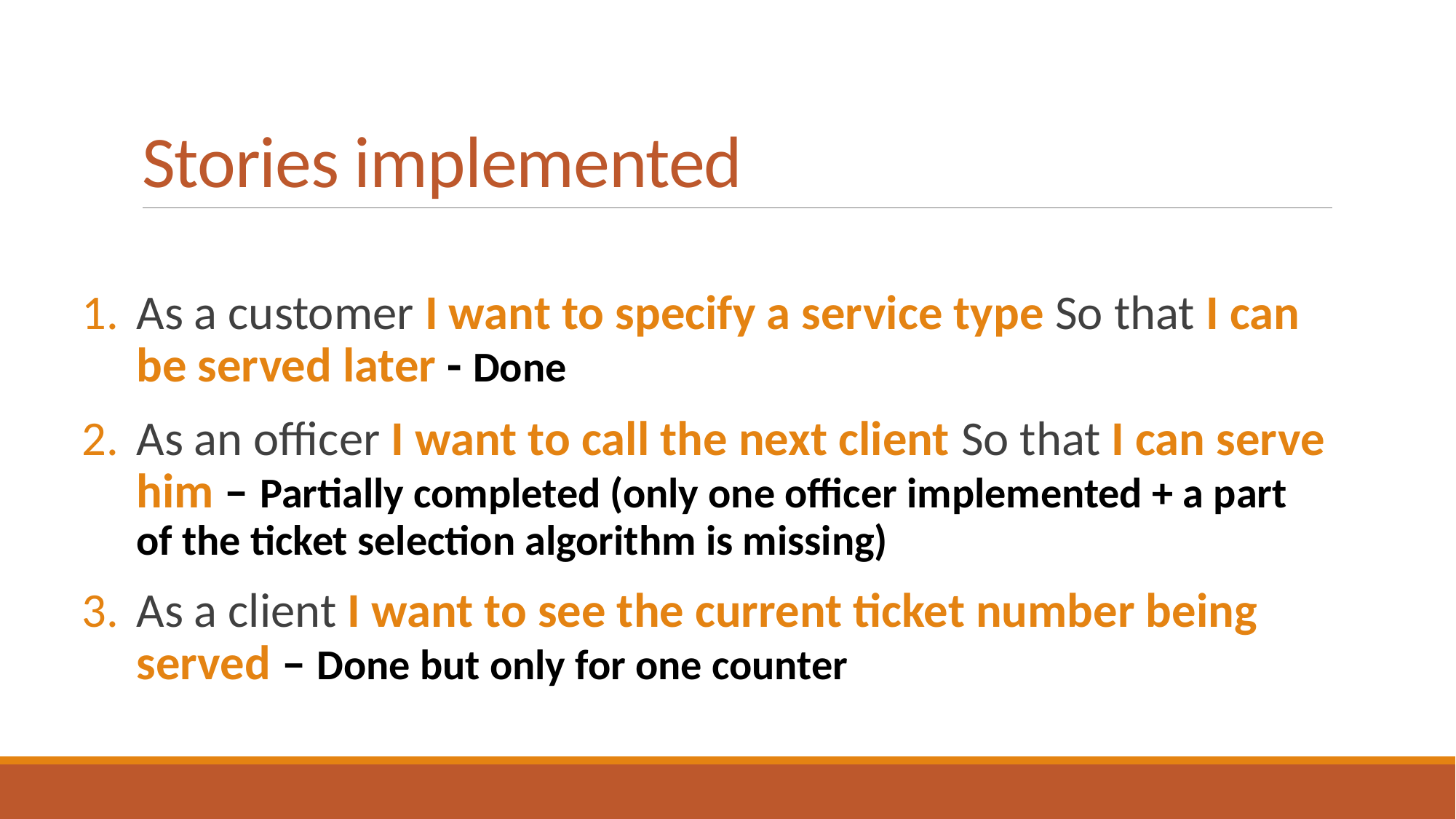

# Stories implemented
As a customer I want to specify a service type So that I can be served later - Done
As an officer I want to call the next client So that I can serve him – Partially completed (only one officer implemented + a part of the ticket selection algorithm is missing)
As a client I want to see the current ticket number being served – Done but only for one counter